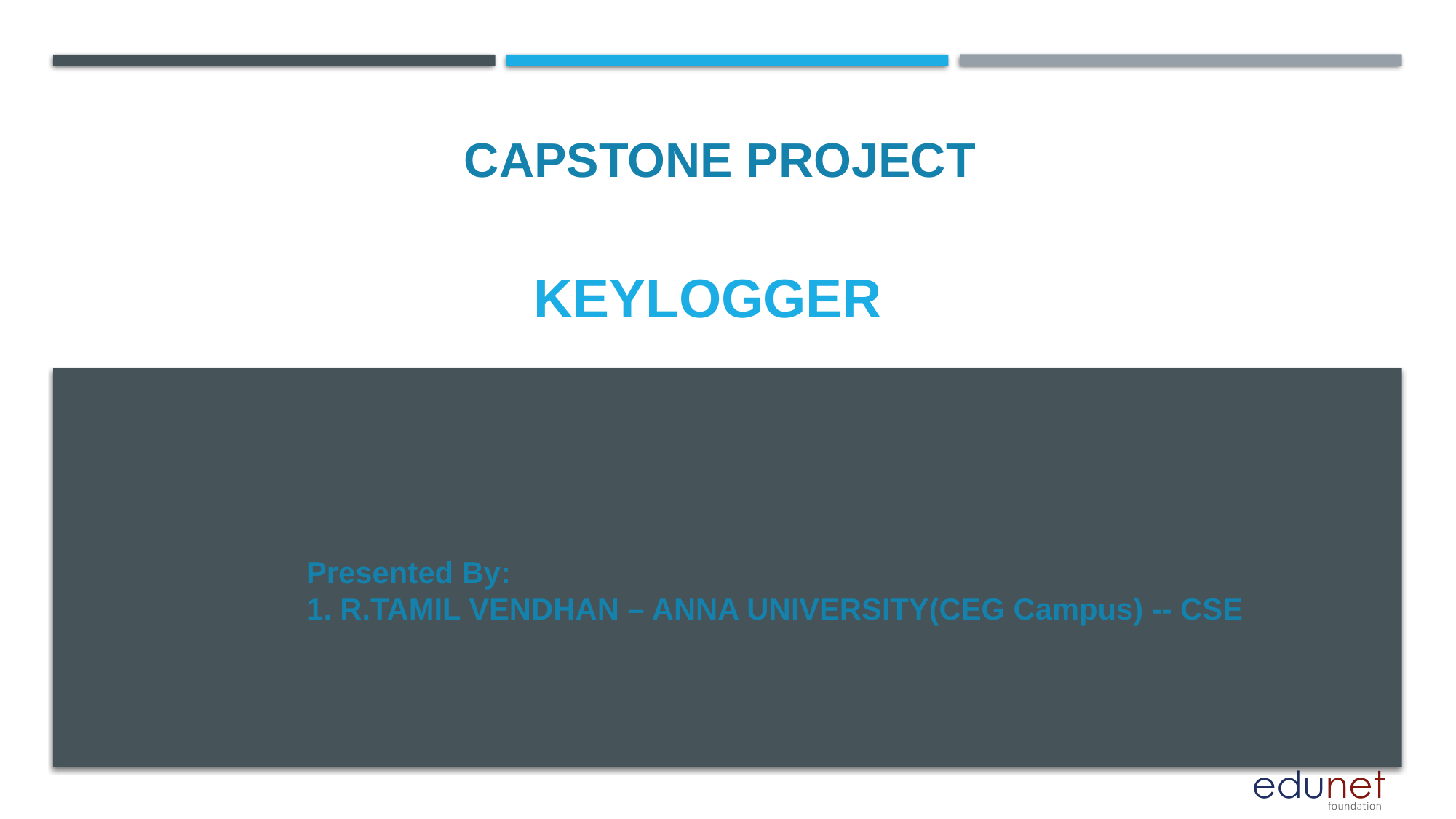

CAPSTONE PROJECT
# KEYLOGGER
Presented By:
1. R.TAMIL VENDHAN – ANNA UNIVERSITY(CEG Campus) -- CSE